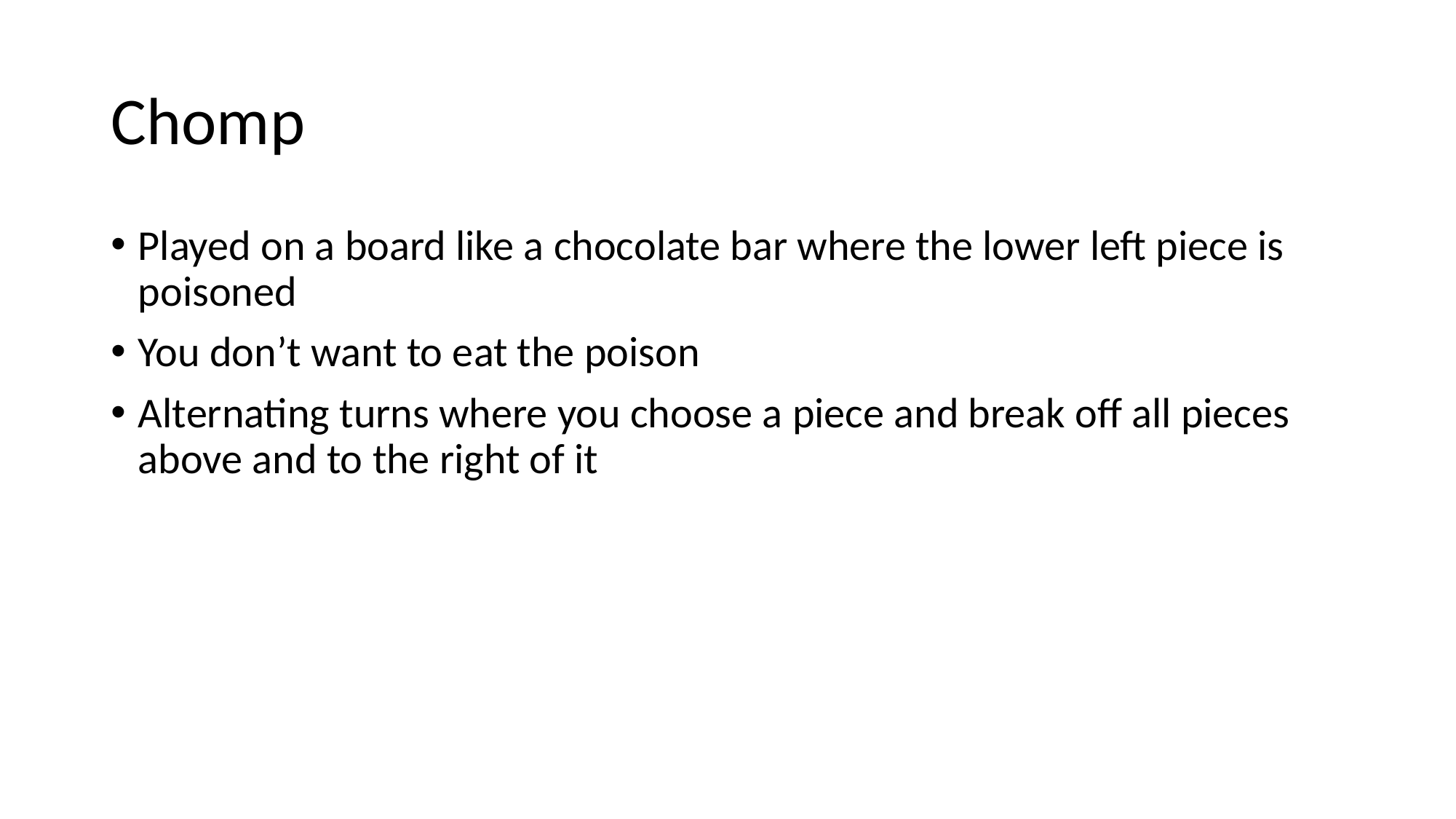

# Chomp
Played on a board like a chocolate bar where the lower left piece is poisoned
You don’t want to eat the poison
Alternating turns where you choose a piece and break off all pieces above and to the right of it